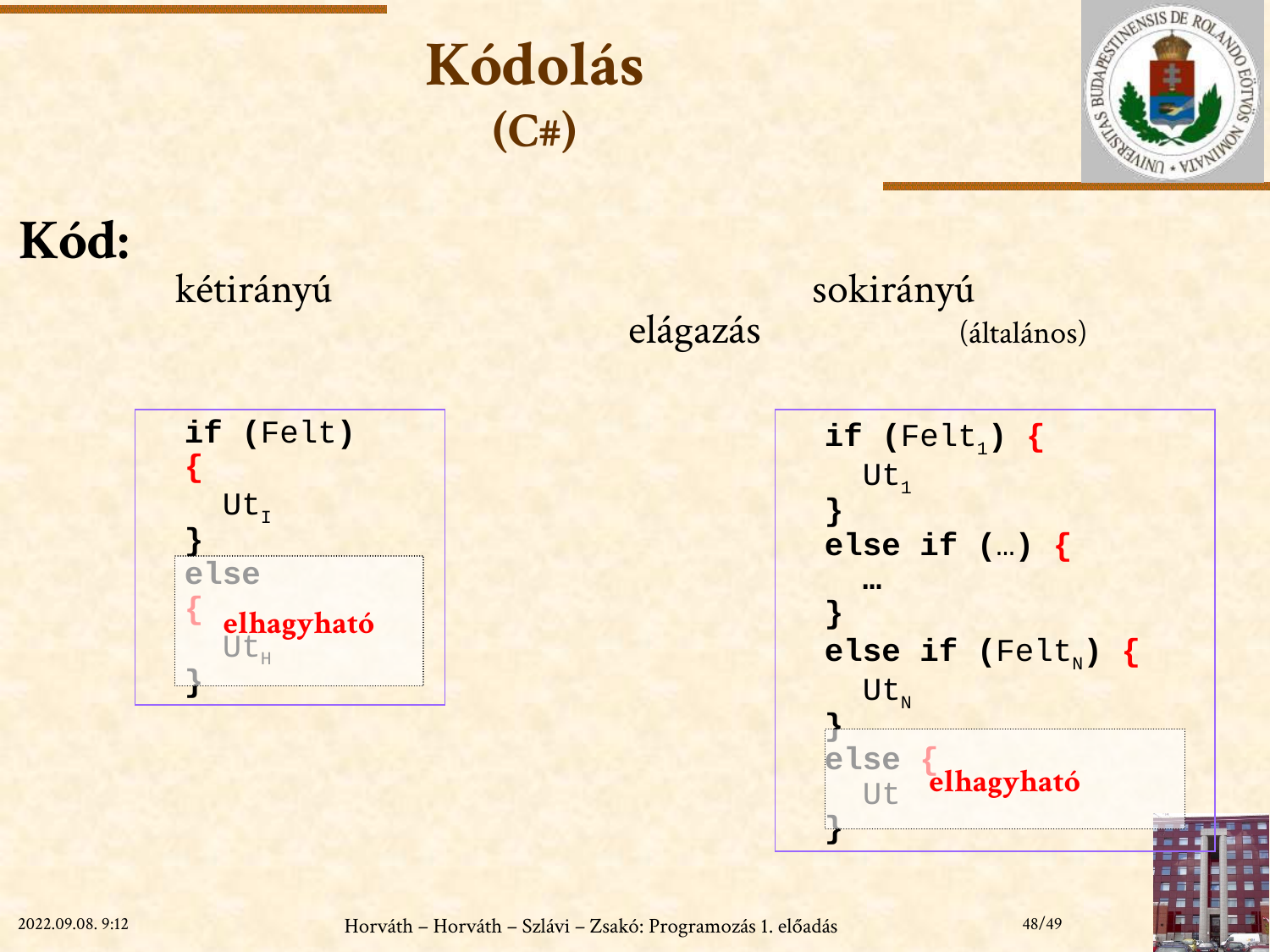

# Kódolás (C#)
Kód:
	       kétirányú				      sokirányú
	  	    		elágazás  	        (általános)
if (Felt)
{
  UtI
}
else
{
  UtH
}
if (Felt1) {
  Ut1
}
else if (…) {
  …
}
else if (FeltN) {
  UtN
}
else {
  Ut
}
elhagyható
elhagyható
2022.09.08. 9:12
Horváth – Horváth – Szlávi – Zsakó: Programozás 1. előadás
48/49